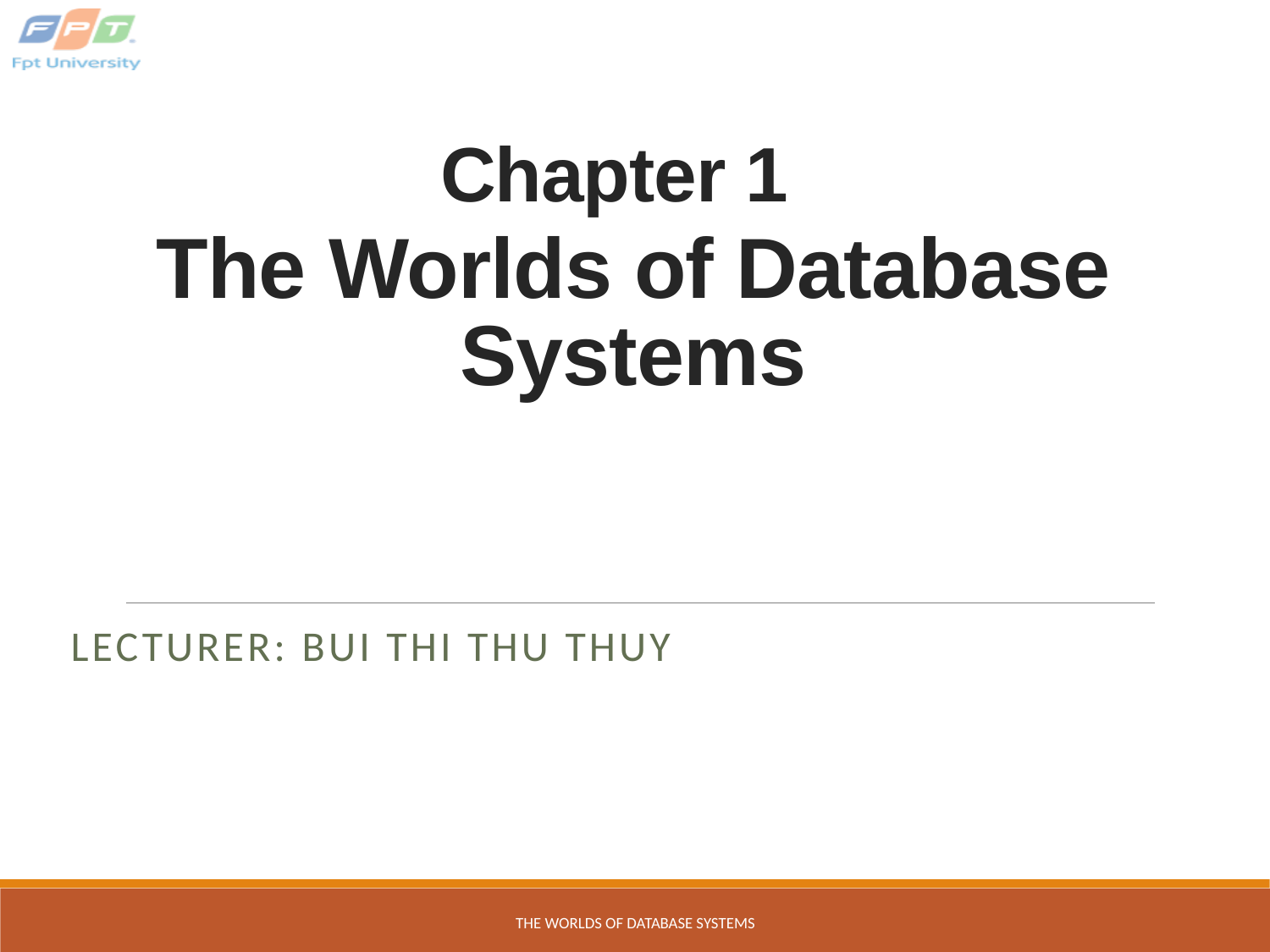

# Chapter 1 The Worlds of Database Systems
Lecturer: BUI THI THU THUY
The Worlds of Database Systems